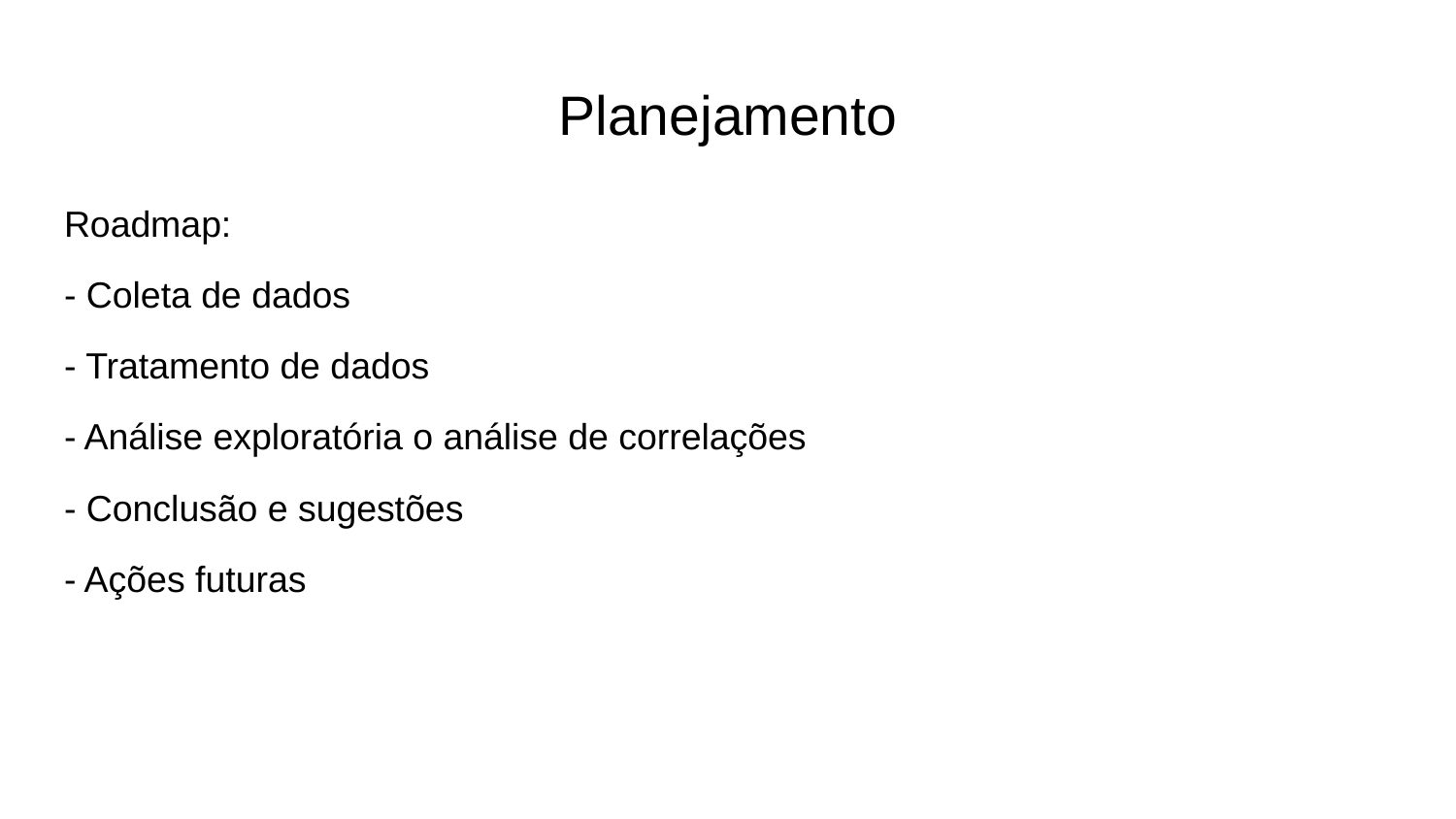

# Planejamento
Roadmap:
- Coleta de dados
- Tratamento de dados
- Análise exploratória o análise de correlações
- Conclusão e sugestões
- Ações futuras